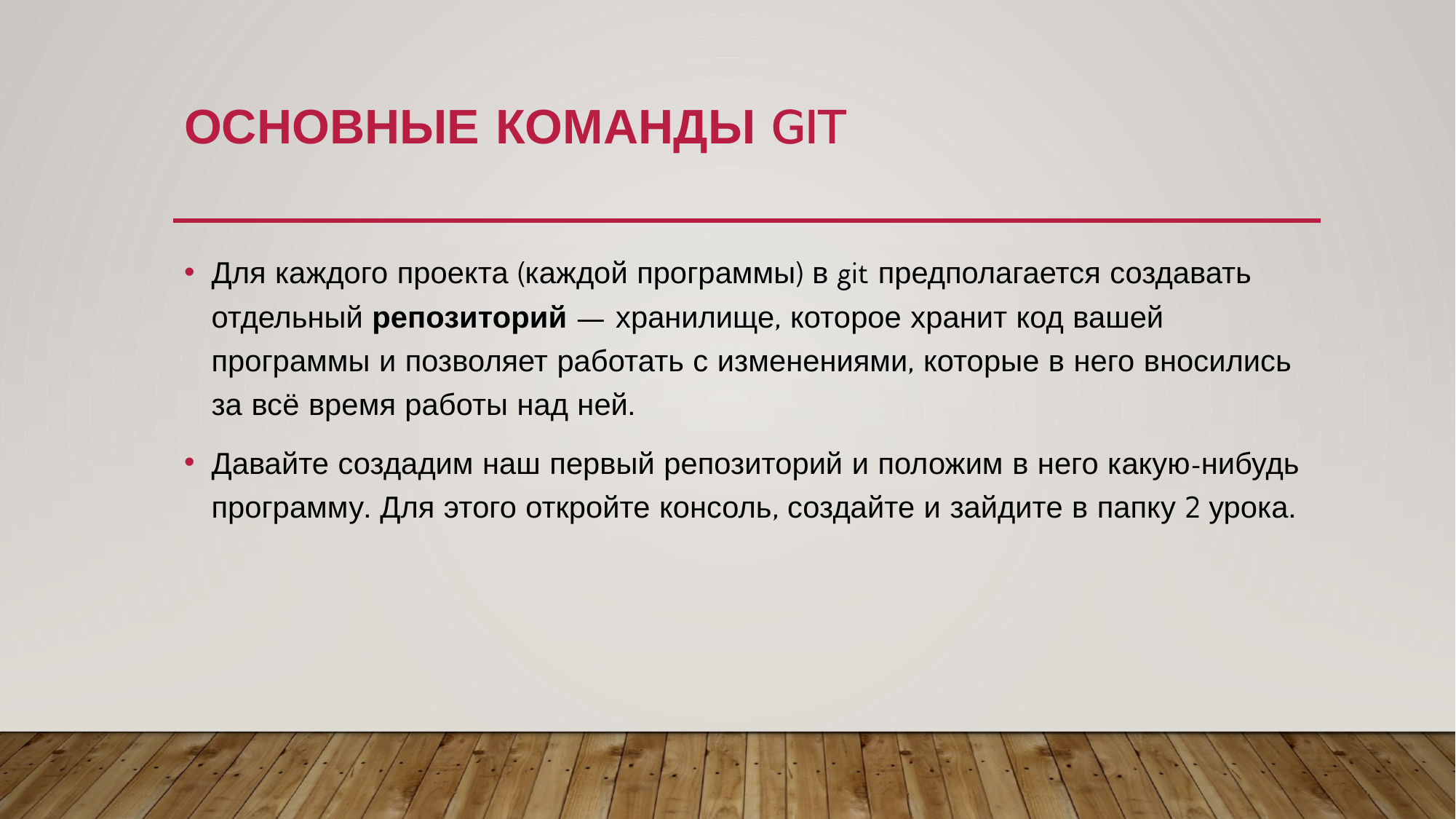

# Основные команды git
Для каждого проекта (каждой программы) в git предполагается создавать отдельный репозиторий — хранилище, которое хранит код вашей программы и позволяет работать с изменениями, которые в него вносились за всё время работы над ней.
Давайте создадим наш первый репозиторий и положим в него какую-нибудь программу. Для этого откройте консоль, создайте и зайдите в папку 2 урока.